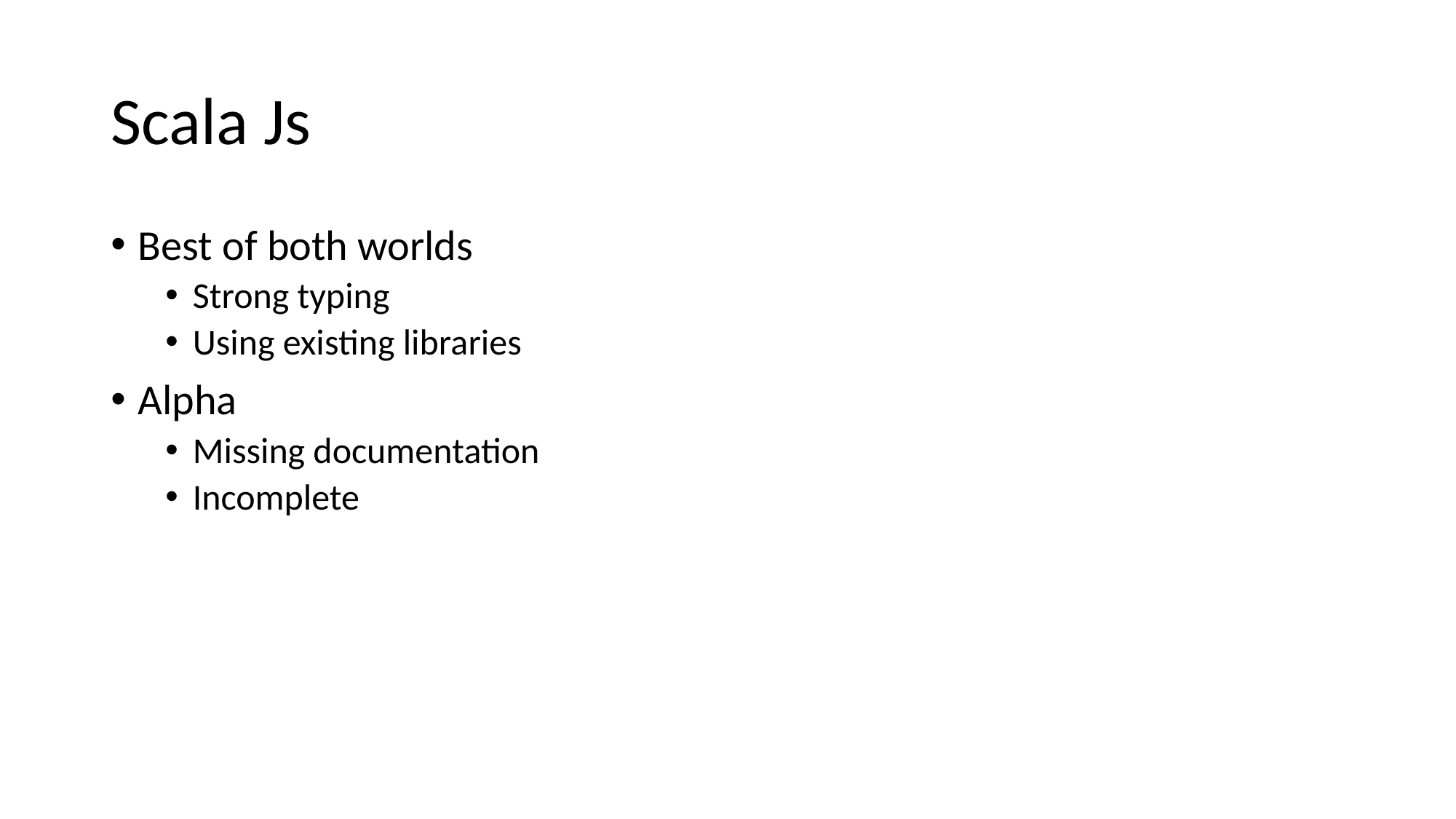

# Scala Js
Best of both worlds
Strong typing
Using existing libraries
Alpha
Missing documentation
Incomplete